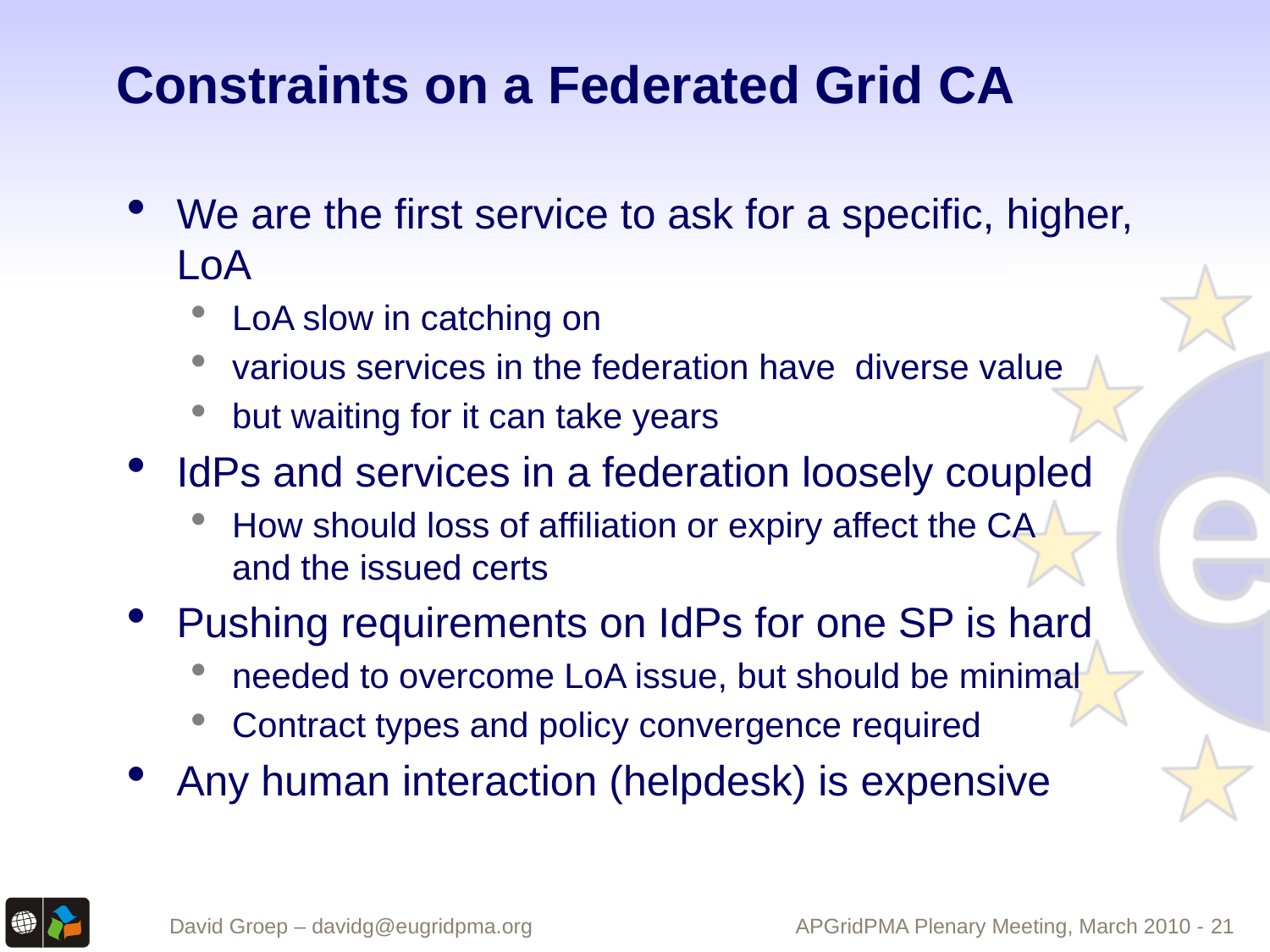

# Constraints on a Federated Grid CA
We are the first service to ask for a specific, higher, LoA
LoA slow in catching on
various services in the federation have  diverse value
but waiting for it can take years
IdPs and services in a federation loosely coupled
How should loss of affiliation or expiry affect the CA
and the issued certs
Pushing requirements on IdPs for one SP is hard
needed to overcome LoA issue, but should be minimal
Contract types and policy convergence required
Any human interaction (helpdesk) is expensive